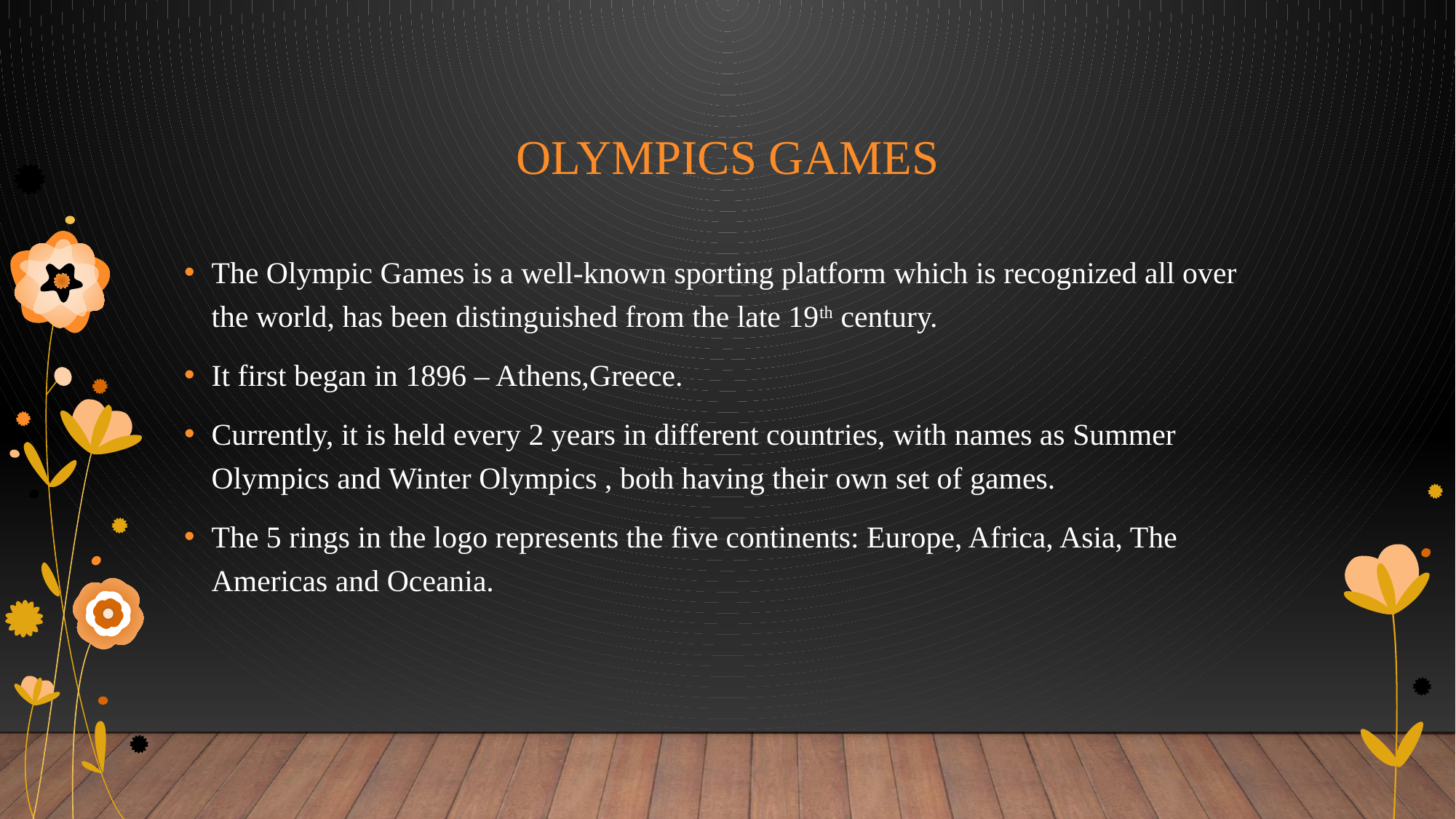

# OLYMPICS GAMES
The Olympic Games is a well-known sporting platform which is recognized all over the world, has been distinguished from the late 19th century.
It first began in 1896 – Athens,Greece.
Currently, it is held every 2 years in different countries, with names as Summer Olympics and Winter Olympics , both having their own set of games.
The 5 rings in the logo represents the five continents: Europe, Africa, Asia, The Americas and Oceania.